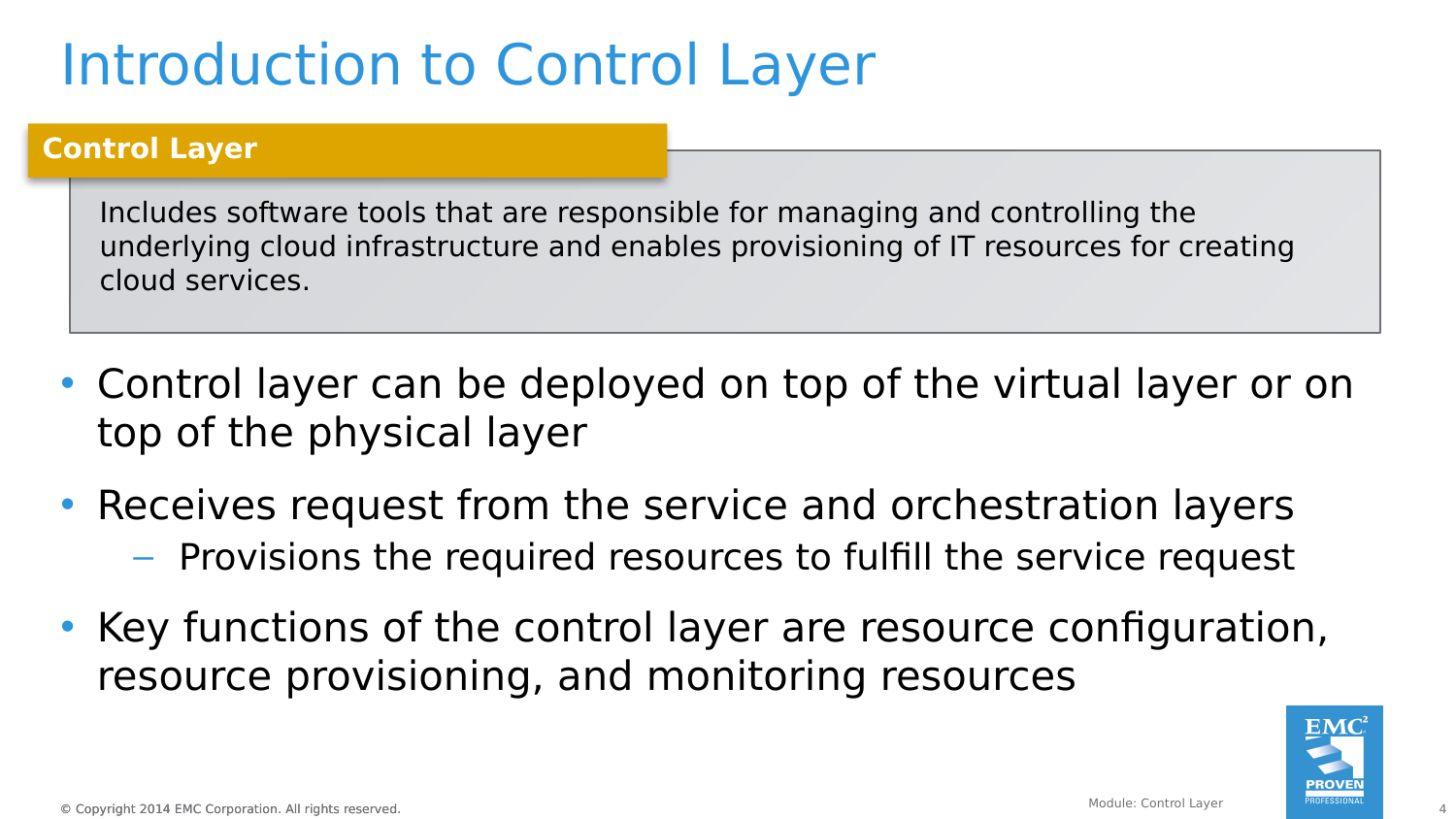

# Introduction to Control Layer
Control Layer
Includes software tools that are responsible for managing and controlling the underlying cloud infrastructure and enables provisioning of IT resources for creating cloud services.

Control layer can be deployed on top of the virtual layer or on top of the physical layer
Receives request from the service and orchestration layers
Provisions the required resources to fulfill the service request
Key functions of the control layer are resource configuration, resource provisioning, and monitoring resources

Module: Control Layer